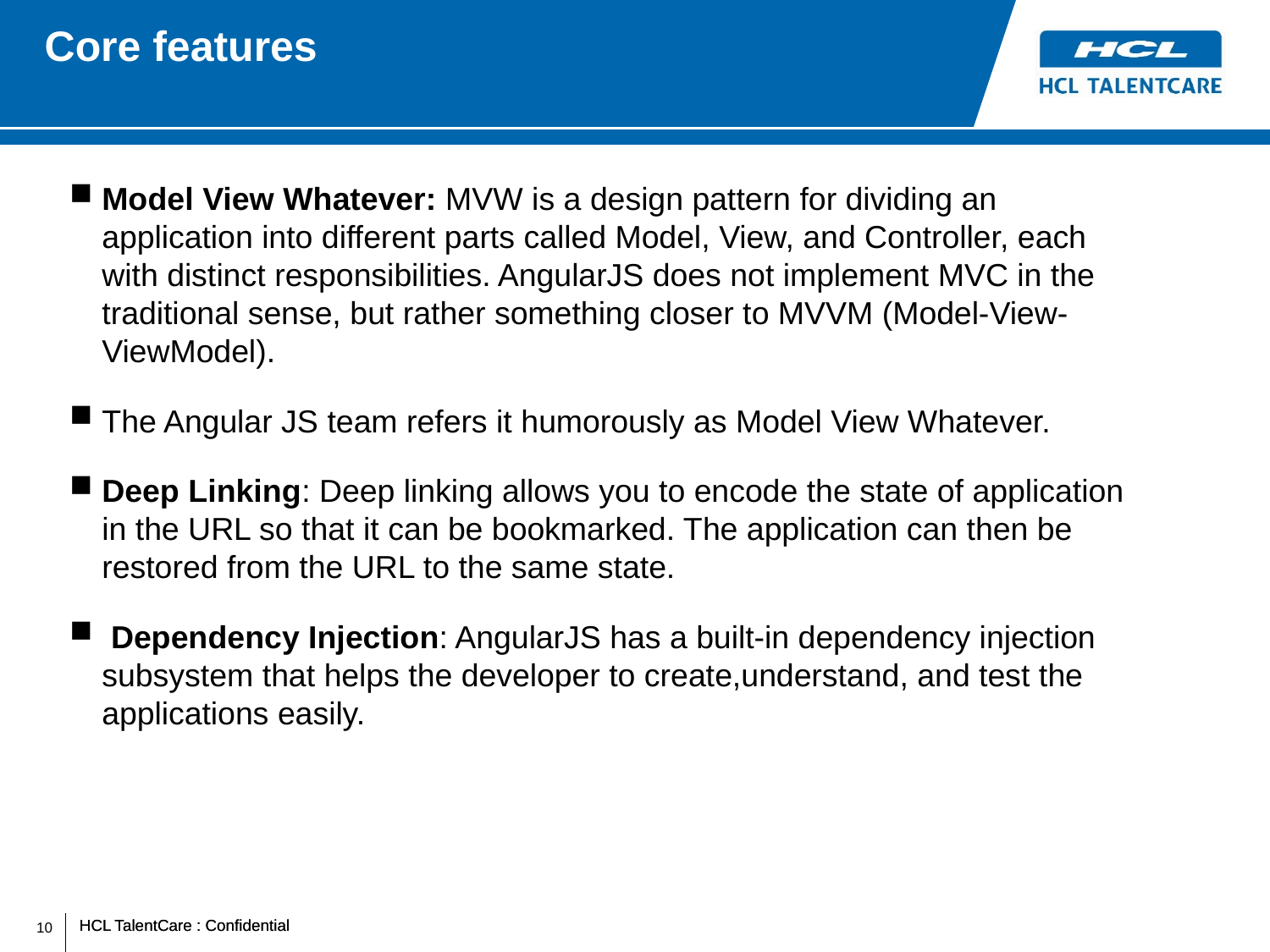

# Core features
Model View Whatever: MVW is a design pattern for dividing an application into different parts called Model, View, and Controller, each with distinct responsibilities. AngularJS does not implement MVC in the traditional sense, but rather something closer to MVVM (Model-View-ViewModel).
The Angular JS team refers it humorously as Model View Whatever.
Deep Linking: Deep linking allows you to encode the state of application in the URL so that it can be bookmarked. The application can then be restored from the URL to the same state.
 Dependency Injection: AngularJS has a built-in dependency injection subsystem that helps the developer to create,understand, and test the applications easily.